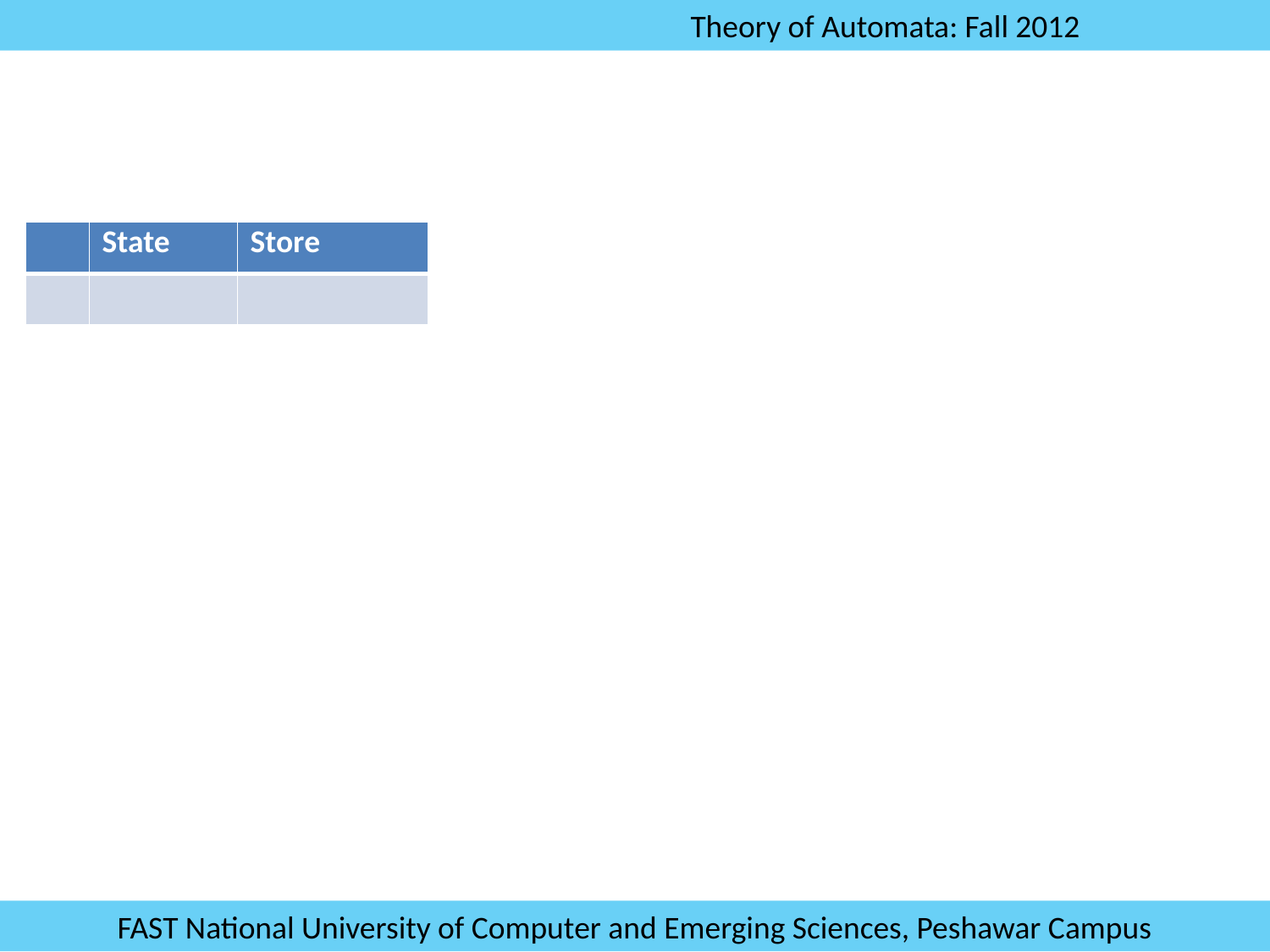

#
|  | State | Store |
| --- | --- | --- |
|  |  |  |